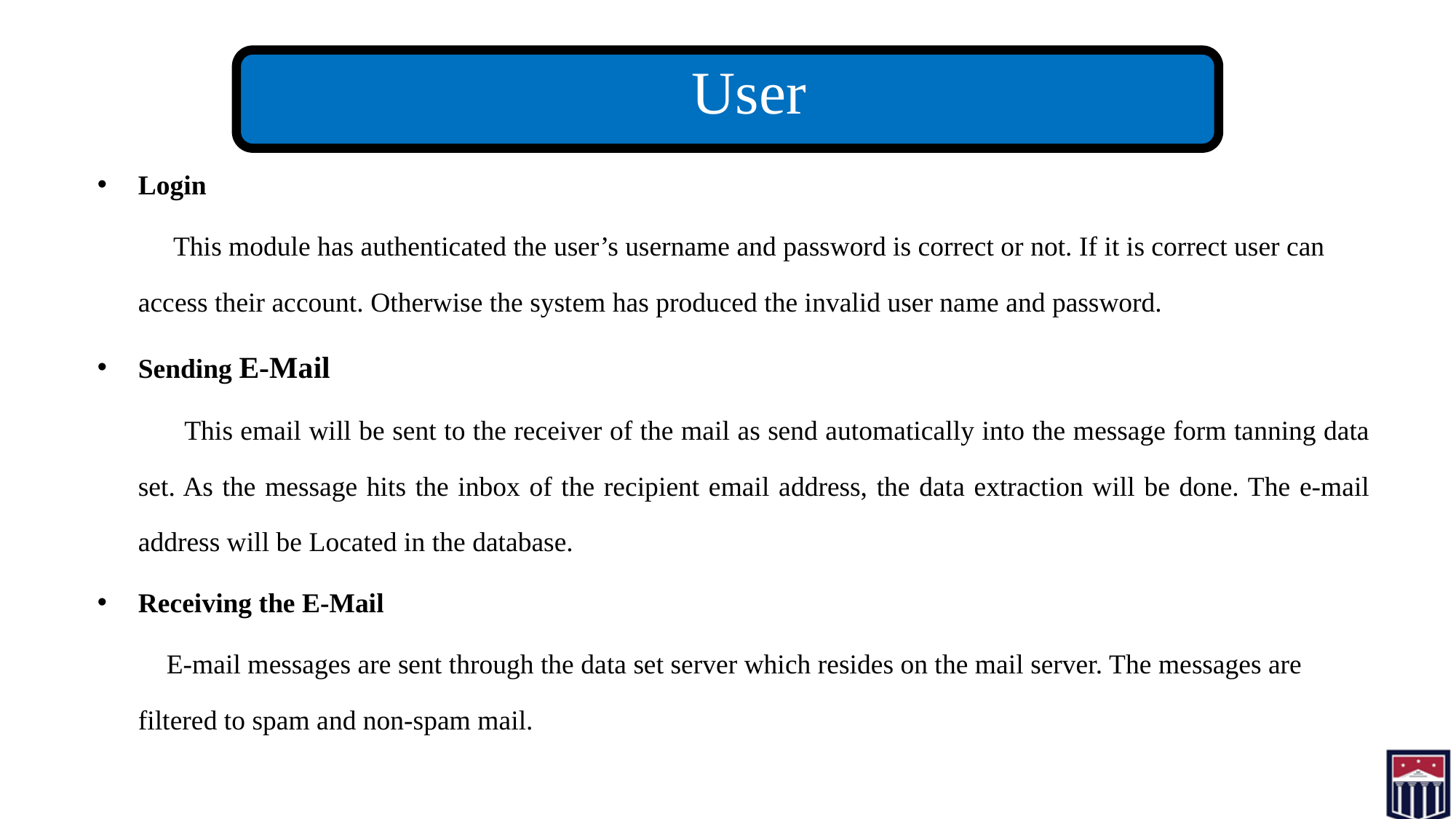

User
Login
           This module has authenticated the user’s username and password is correct or not. If it is correct user can access their account. Otherwise the system has produced the invalid user name and password.
Sending E-Mail
	      This email will be sent to the receiver of the mail as send automatically into the message form tanning data set. As the message hits the inbox of the recipient email address, the data extraction will be done. The e-mail address will be Located in the database.
Receiving the E-Mail
          E-mail messages are sent through the data set server which resides on the mail server. The messages are filtered to spam and non-spam mail.